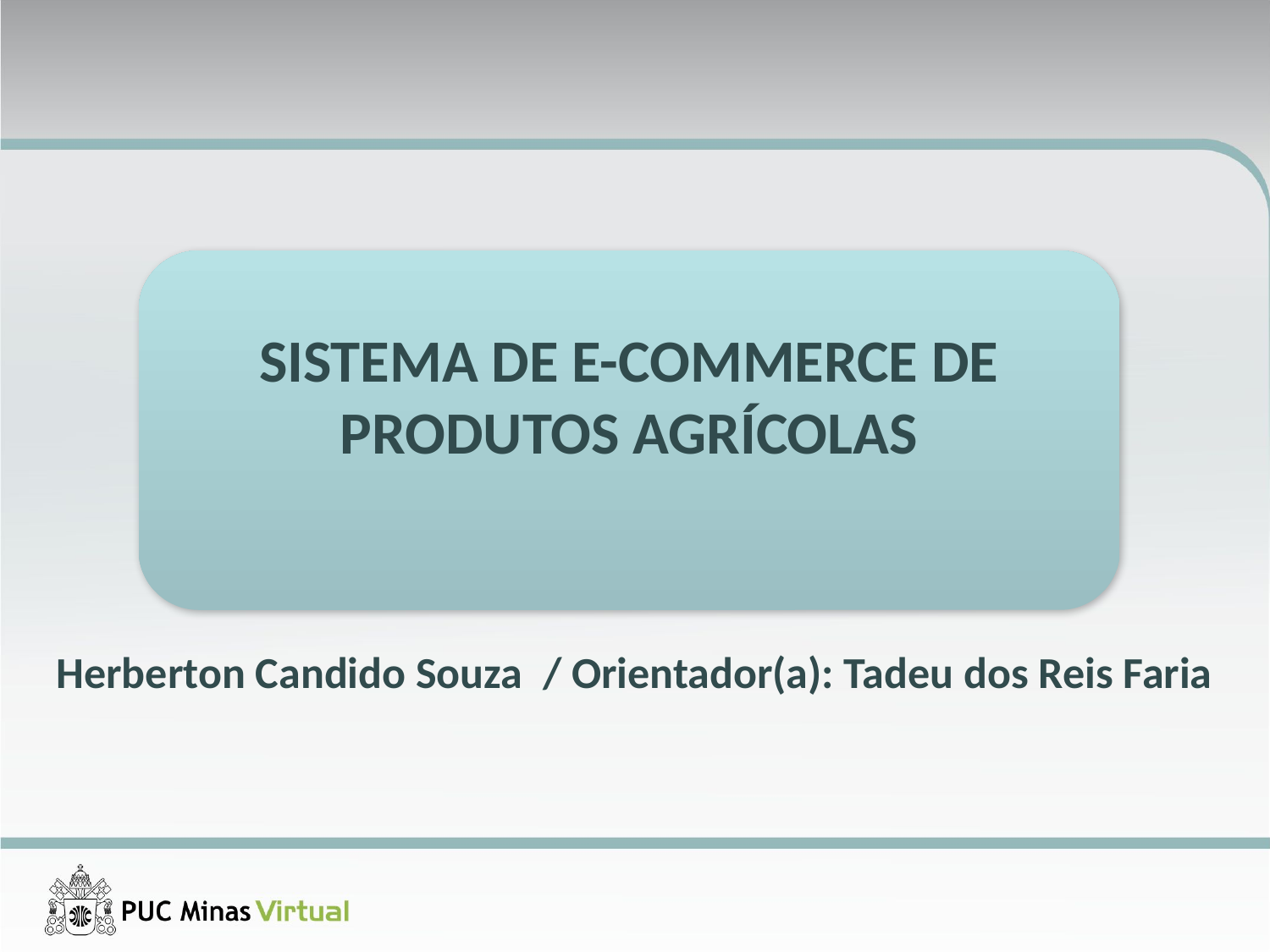

SISTEMA DE E-COMMERCE DE PRODUTOS AGRÍCOLAS

Herberton Candido Souza  / Orientador(a): Tadeu dos Reis Faria